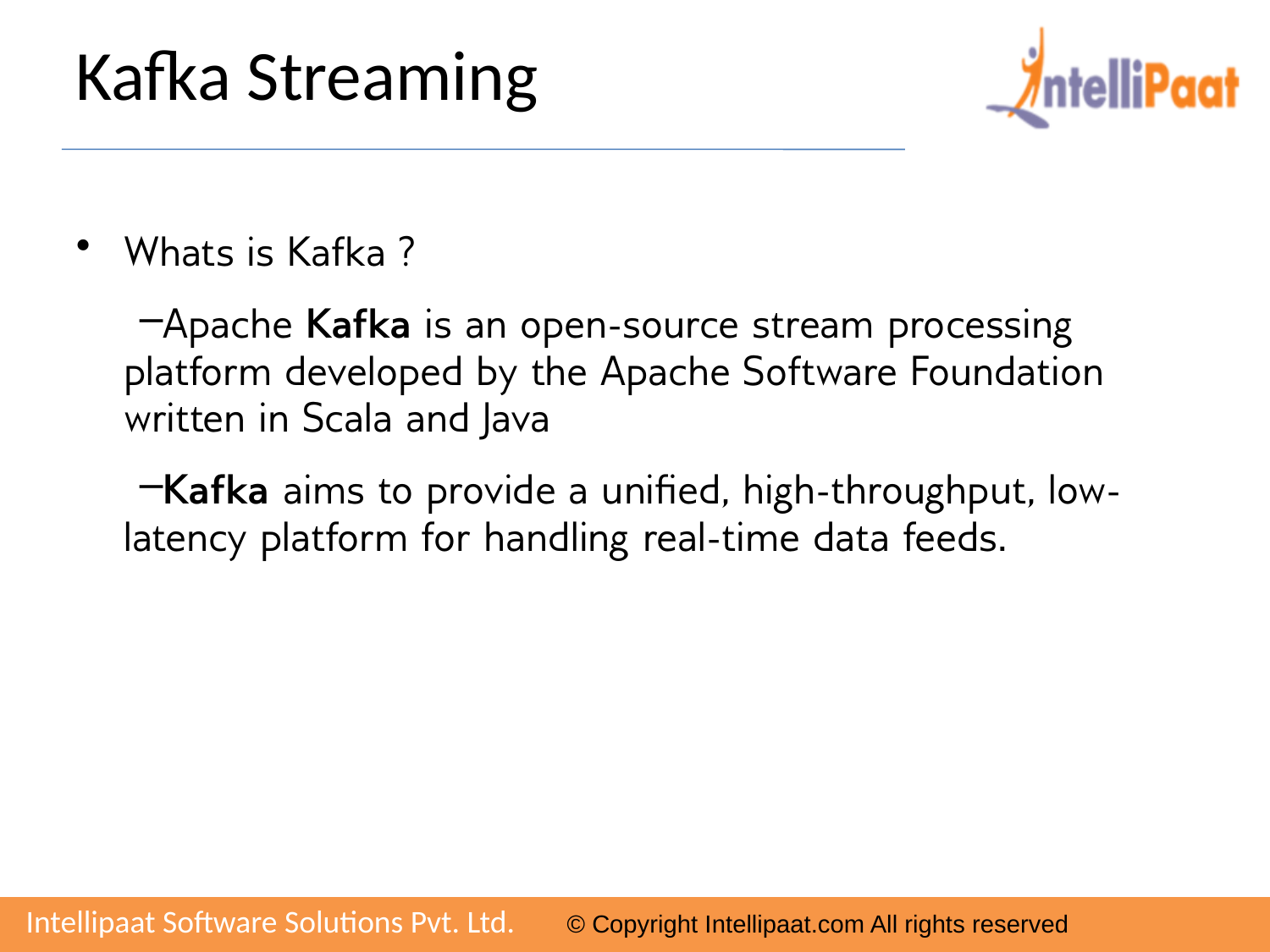

# Kafka Streaming
Whats is Kafka ?
Apache Kafka is an open-source stream processing platform developed by the Apache Software Foundation written in Scala and Java
Kafka aims to provide a unified, high-throughput, low-latency platform for handling real-time data feeds.